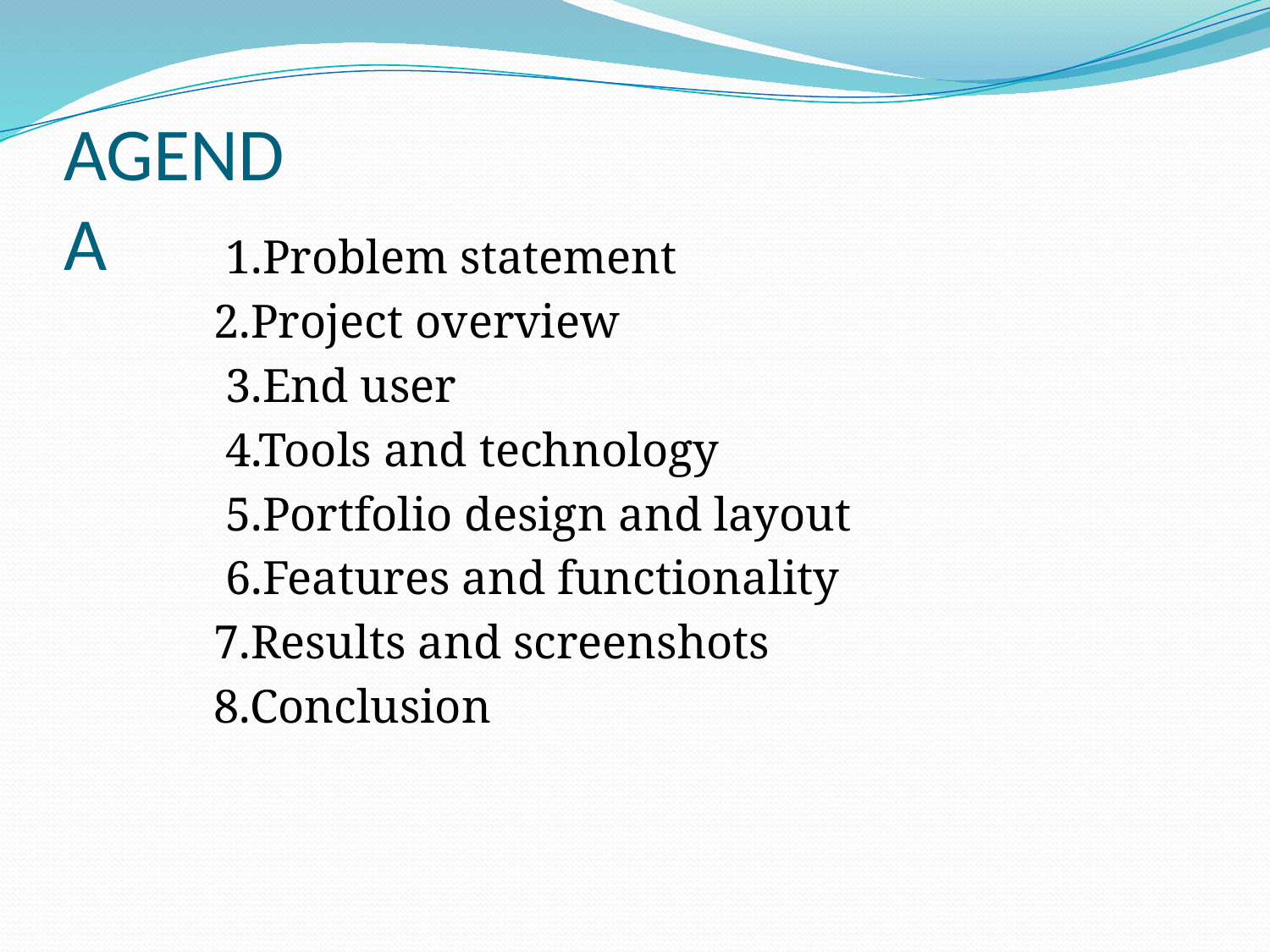

# AGEND A
 1.Problem statement
2.Project overview
 3.End user
 4.Tools and technology
 5.Portfolio design and layout
 6.Features and functionality
7.Results and screenshots
8.Conclusion